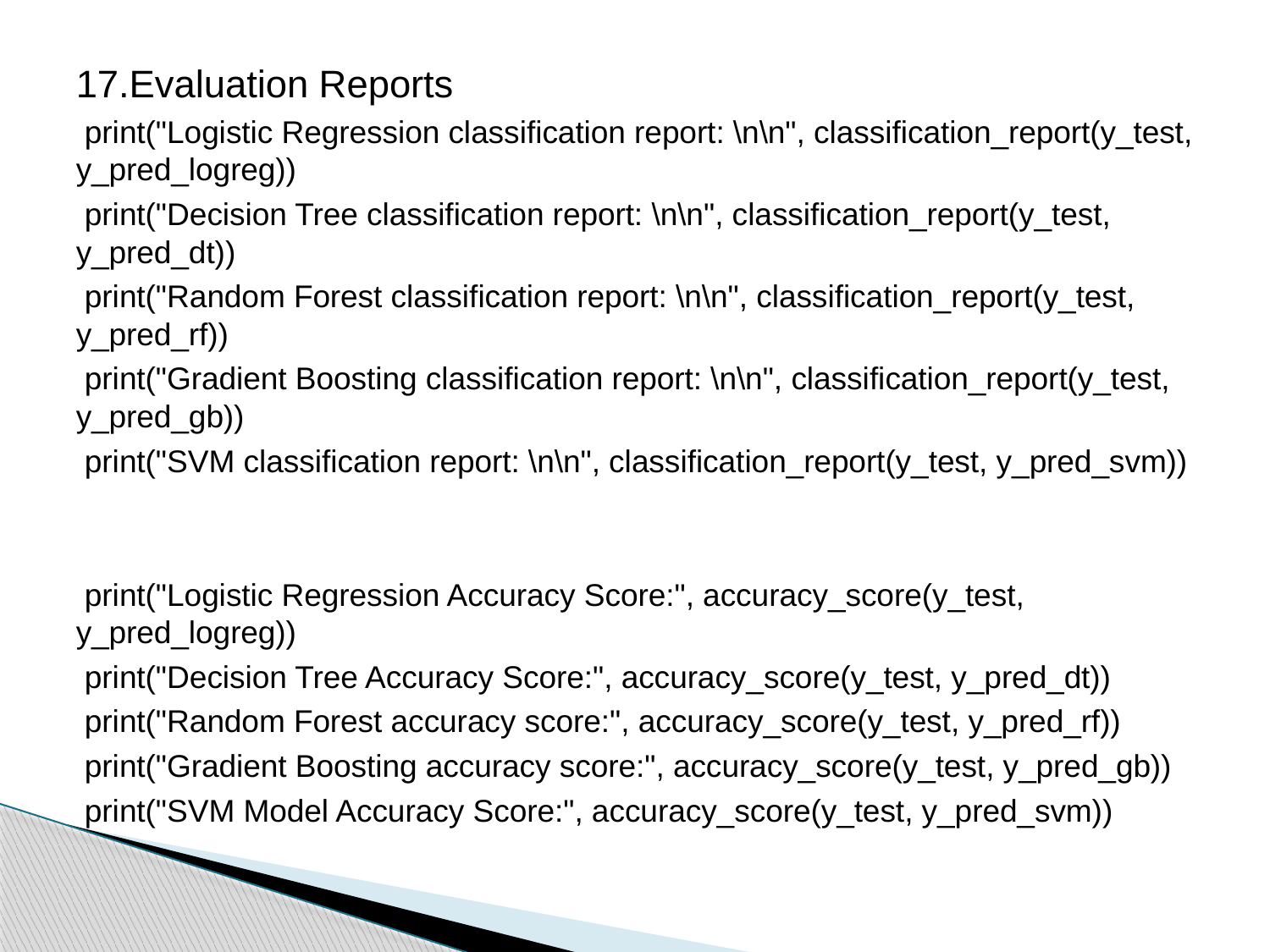

17.Evaluation Reports
 print("Logistic Regression classification report: \n\n", classification_report(y_test, y_pred_logreg))
 print("Decision Tree classification report: \n\n", classification_report(y_test, y_pred_dt))
 print("Random Forest classification report: \n\n", classification_report(y_test, y_pred_rf))
 print("Gradient Boosting classification report: \n\n", classification_report(y_test, y_pred_gb))
 print("SVM classification report: \n\n", classification_report(y_test, y_pred_svm))

 print("Logistic Regression Accuracy Score:", accuracy_score(y_test, y_pred_logreg))
 print("Decision Tree Accuracy Score:", accuracy_score(y_test, y_pred_dt))
 print("Random Forest accuracy score:", accuracy_score(y_test, y_pred_rf))
 print("Gradient Boosting accuracy score:", accuracy_score(y_test, y_pred_gb))
 print("SVM Model Accuracy Score:", accuracy_score(y_test, y_pred_svm))